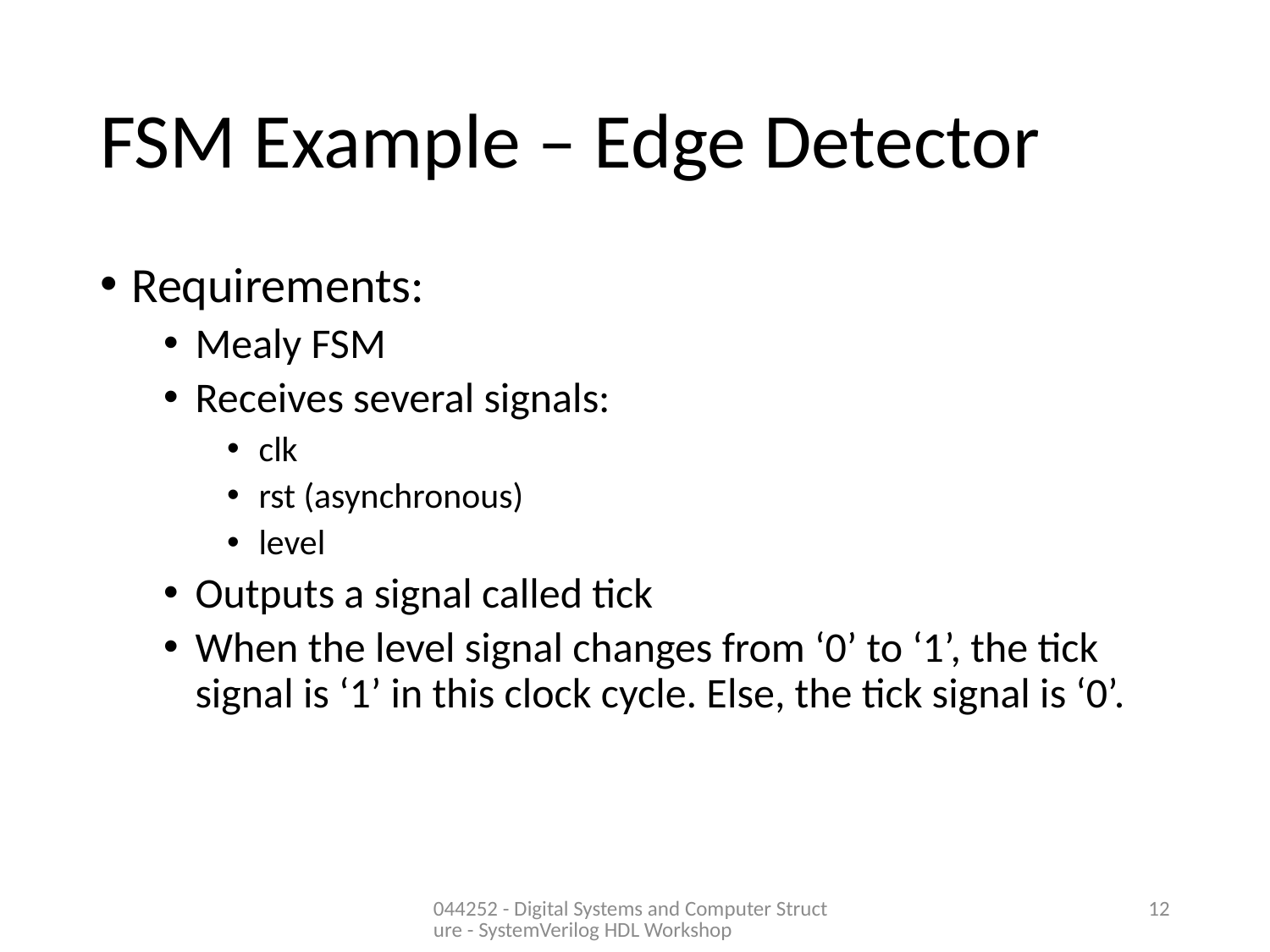

# FSM Example – Edge Detector
Requirements:
Mealy FSM
Receives several signals:
clk
rst (asynchronous)
level
Outputs a signal called tick
When the level signal changes from ‘0’ to ‘1’, the tick signal is ‘1’ in this clock cycle. Else, the tick signal is ‘0’.

044252 - Digital Systems and Computer Structure - SystemVerilog HDL Workshop
12